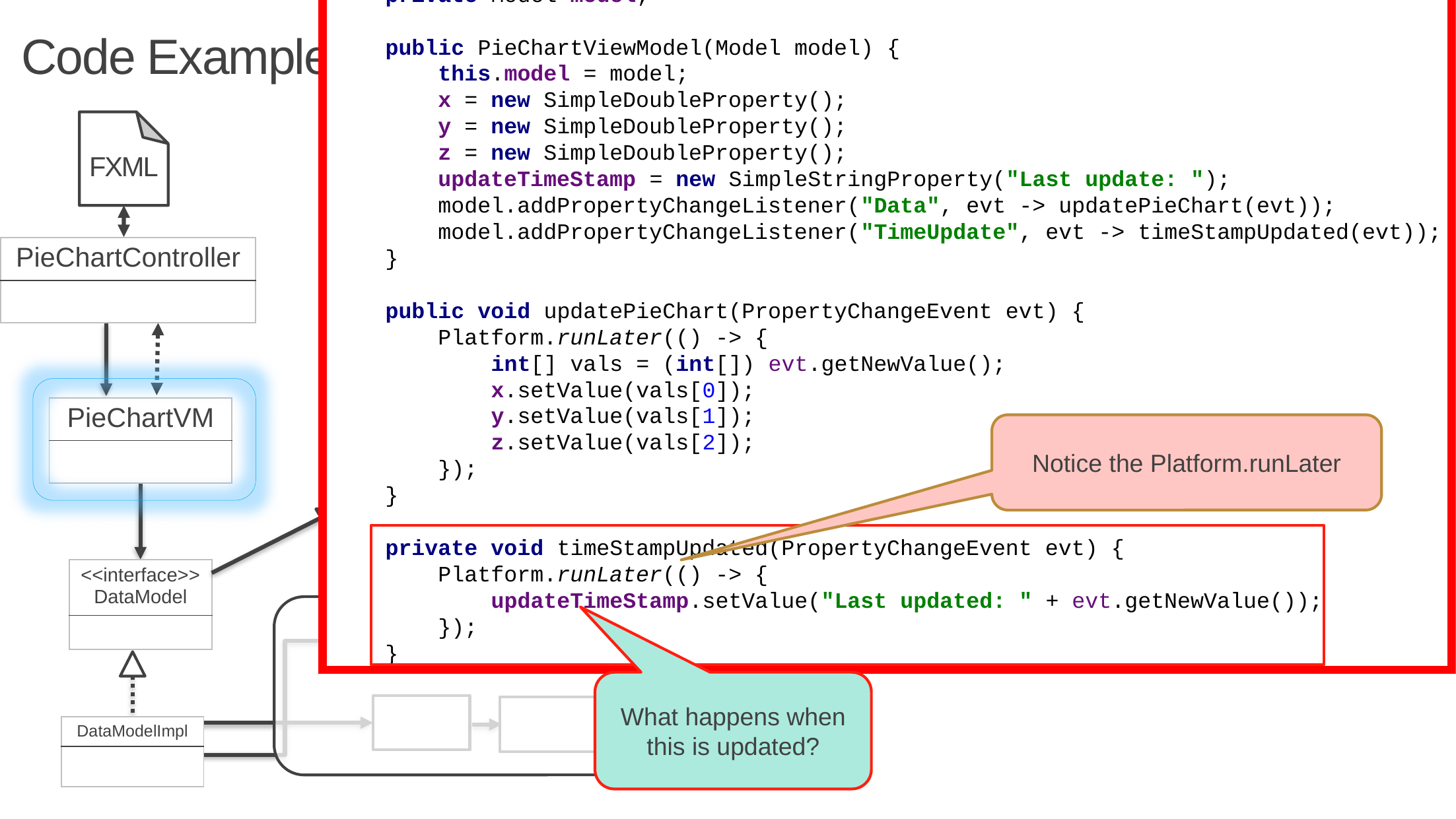

public class PieChartViewModel {
    private DoubleProperty x;
    private DoubleProperty y;
    private DoubleProperty z;
    private StringProperty updateTimeStamp;
    private Model model;
    public PieChartViewModel(Model model) {
        this.model = model;
        x = new SimpleDoubleProperty();
        y = new SimpleDoubleProperty();
        z = new SimpleDoubleProperty();
        updateTimeStamp = new SimpleStringProperty("Last update: ");
        model.addPropertyChangeListener("Data", evt -> updatePieChart(evt));
        model.addPropertyChangeListener("TimeUpdate", evt -> timeStampUpdated(evt));
    }
    public void updatePieChart(PropertyChangeEvent evt) {
        Platform.runLater(() -> {
            int[] vals = (int[]) evt.getNewValue();
            x.setValue(vals[0]);
            y.setValue(vals[1]);
            z.setValue(vals[2]);
        });
    }
    private void timeStampUpdated(PropertyChangeEvent evt) {
        Platform.runLater(() -> {
            updateTimeStamp.setValue("Last updated: " + evt.getNewValue());
        });
    }
Code Example

FXML
| PieChartController |
| --- |
|  |

| <<interface>> PropertyChangeSubject |
| --- |
| + addListener(listener : PropertyChangeListener) : void …. (more methods) |
| PieChartVM |
| --- |
|  |
Notice the Platform.runLater

| <<interface>> DataModel |
| --- |
|  |

What happens when this is updated?

| DataModelImpl |
| --- |
|  |